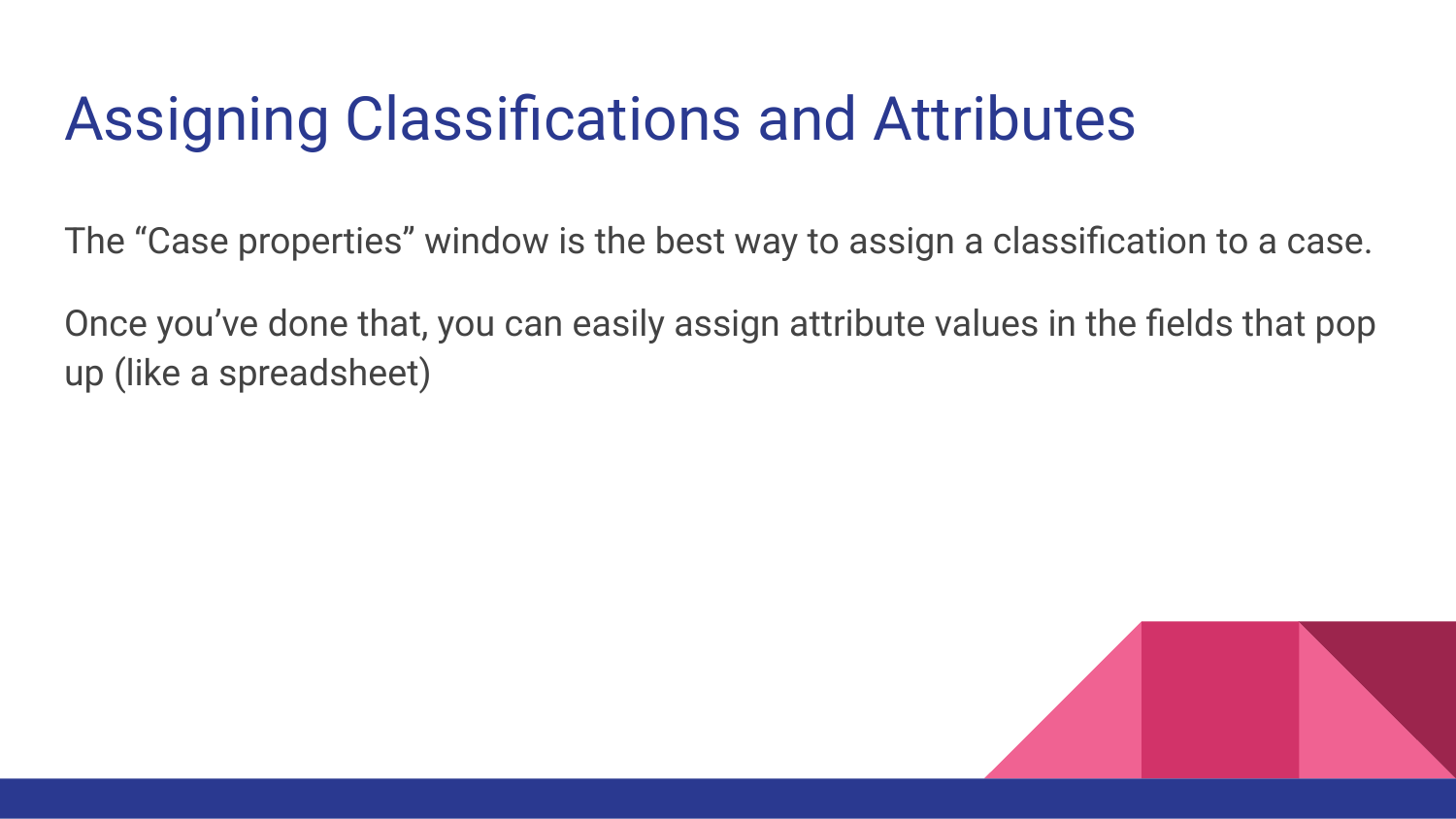

# Assigning Classifications and Attributes
The “Case properties” window is the best way to assign a classification to a case.
Once you’ve done that, you can easily assign attribute values in the fields that pop up (like a spreadsheet)